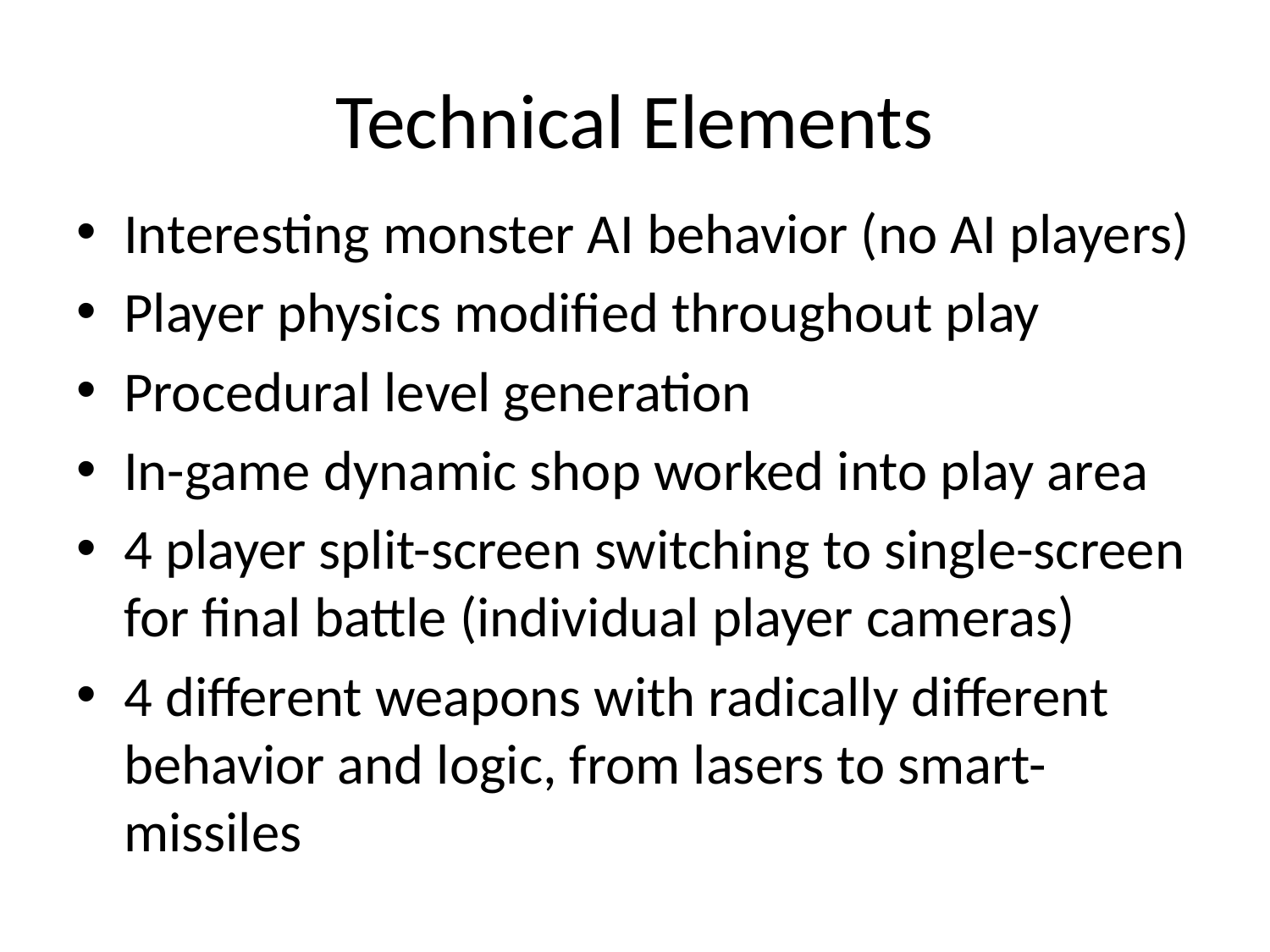

# Technical Elements
Interesting monster AI behavior (no AI players)
Player physics modified throughout play
Procedural level generation
In-game dynamic shop worked into play area
4 player split-screen switching to single-screen for final battle (individual player cameras)
4 different weapons with radically different behavior and logic, from lasers to smart-missiles